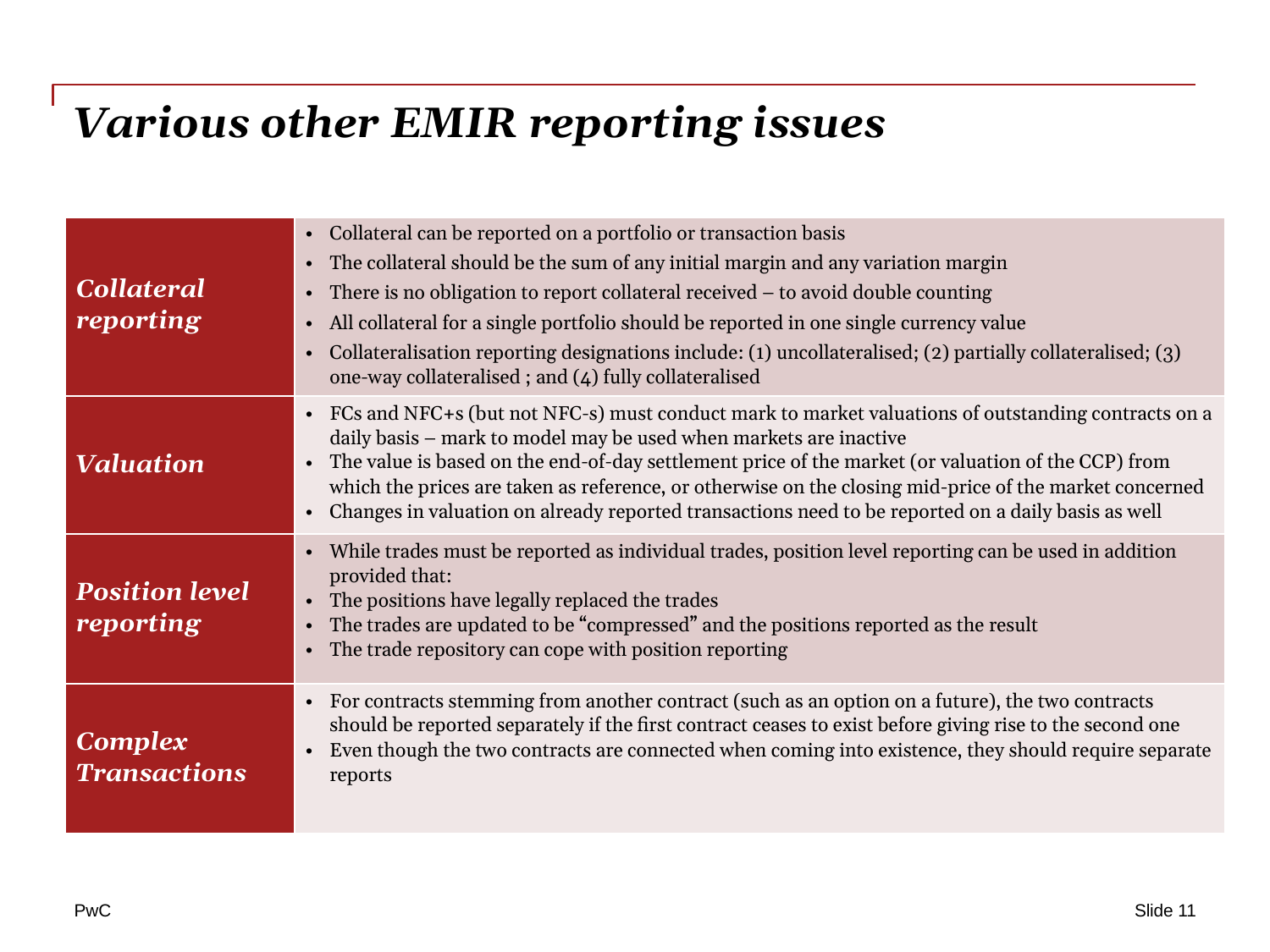

# Various other EMIR reporting issues
|  |  |
| --- | --- |
| Collateral reporting | Collateral can be reported on a portfolio or transaction basis The collateral should be the sum of any initial margin and any variation margin There is no obligation to report collateral received – to avoid double counting All collateral for a single portfolio should be reported in one single currency value Collateralisation reporting designations include: (1) uncollateralised; (2) partially collateralised; (3) one-way collateralised ; and (4) fully collateralised |
| Valuation | FCs and NFC+s (but not NFC-s) must conduct mark to market valuations of outstanding contracts on a daily basis – mark to model may be used when markets are inactive The value is based on the end-of-day settlement price of the market (or valuation of the CCP) from which the prices are taken as reference, or otherwise on the closing mid-price of the market concerned Changes in valuation on already reported transactions need to be reported on a daily basis as well |
| Position level reporting | While trades must be reported as individual trades, position level reporting can be used in addition provided that: The positions have legally replaced the trades The trades are updated to be “compressed” and the positions reported as the result The trade repository can cope with position reporting |
| Complex Transactions | For contracts stemming from another contract (such as an option on a future), the two contracts should be reported separately if the first contract ceases to exist before giving rise to the second one Even though the two contracts are connected when coming into existence, they should require separate reports |
Slide 11